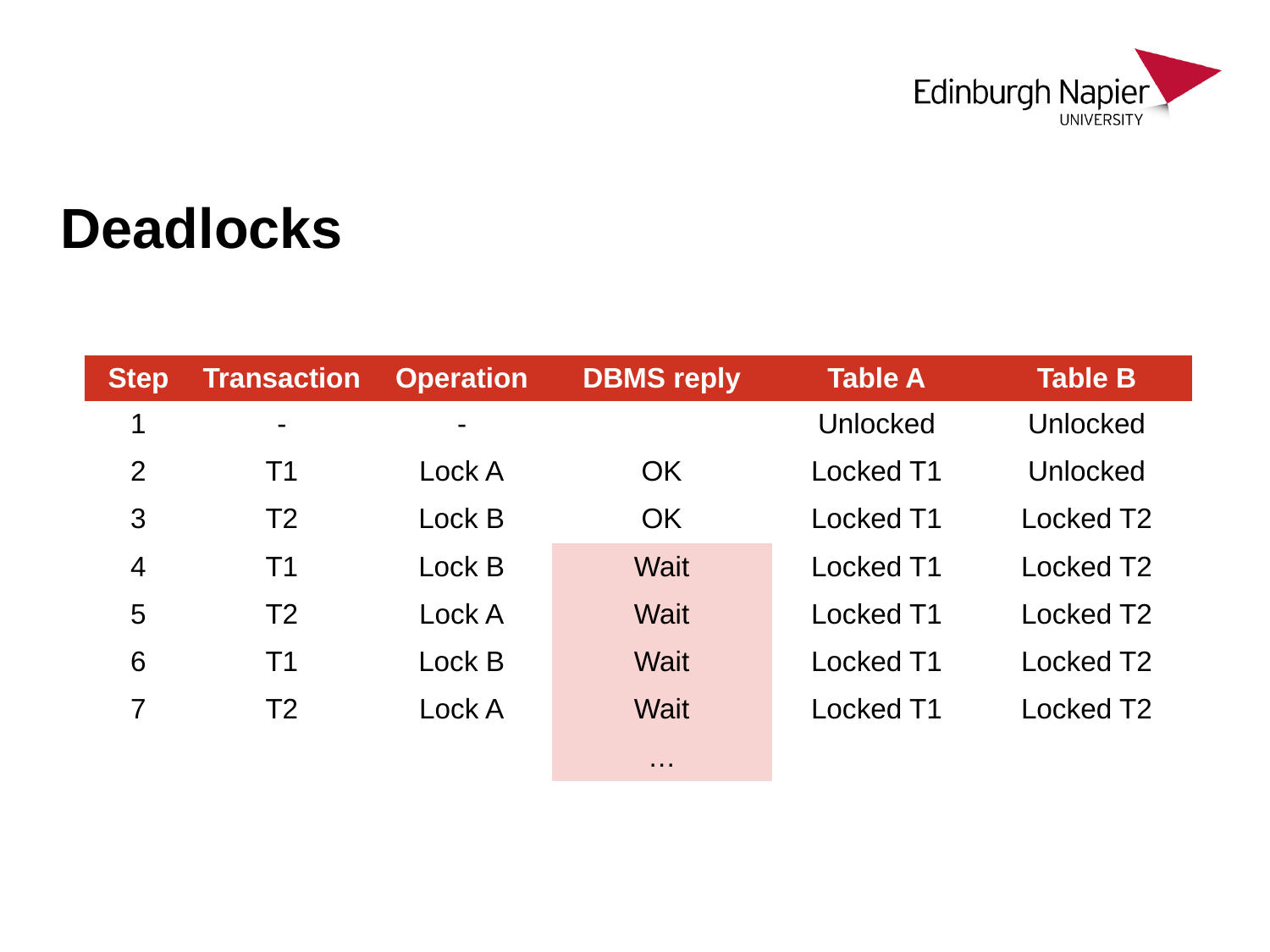

# Deadlocks
| Step | Transaction | Operation | DBMS reply | Table A | Table B |
| --- | --- | --- | --- | --- | --- |
| 1 | - | - |  | Unlocked | Unlocked |
| 2 | T1 | Lock A | OK | Locked T1 | Unlocked |
| 3 | T2 | Lock B | OK | Locked T1 | Locked T2 |
| 4 | T1 | Lock B | Wait | Locked T1 | Locked T2 |
| 5 | T2 | Lock A | Wait | Locked T1 | Locked T2 |
| 6 | T1 | Lock B | Wait | Locked T1 | Locked T2 |
| 7 | T2 | Lock A | Wait | Locked T1 | Locked T2 |
|  |  |  | … |  |  |